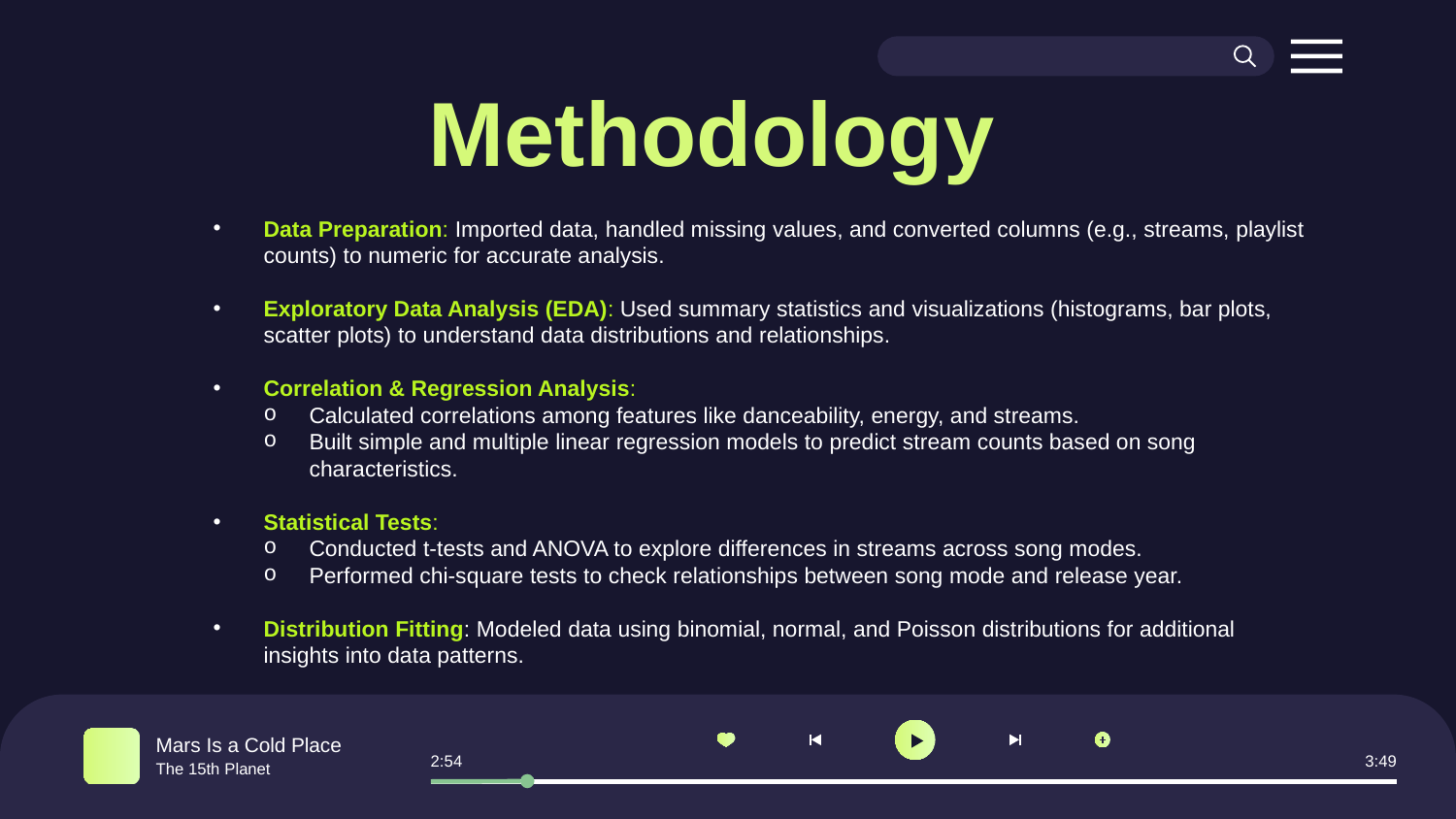

# Methodology
Data Preparation: Imported data, handled missing values, and converted columns (e.g., streams, playlist counts) to numeric for accurate analysis.

Exploratory Data Analysis (EDA): Used summary statistics and visualizations (histograms, bar plots, scatter plots) to understand data distributions and relationships.

Correlation & Regression Analysis:
Calculated correlations among features like danceability, energy, and streams.
Built simple and multiple linear regression models to predict stream counts based on song characteristics.

Statistical Tests:
Conducted t-tests and ANOVA to explore differences in streams across song modes.
Performed chi-square tests to check relationships between song mode and release year.

Distribution Fitting: Modeled data using binomial, normal, and Poisson distributions for additional insights into data patterns.